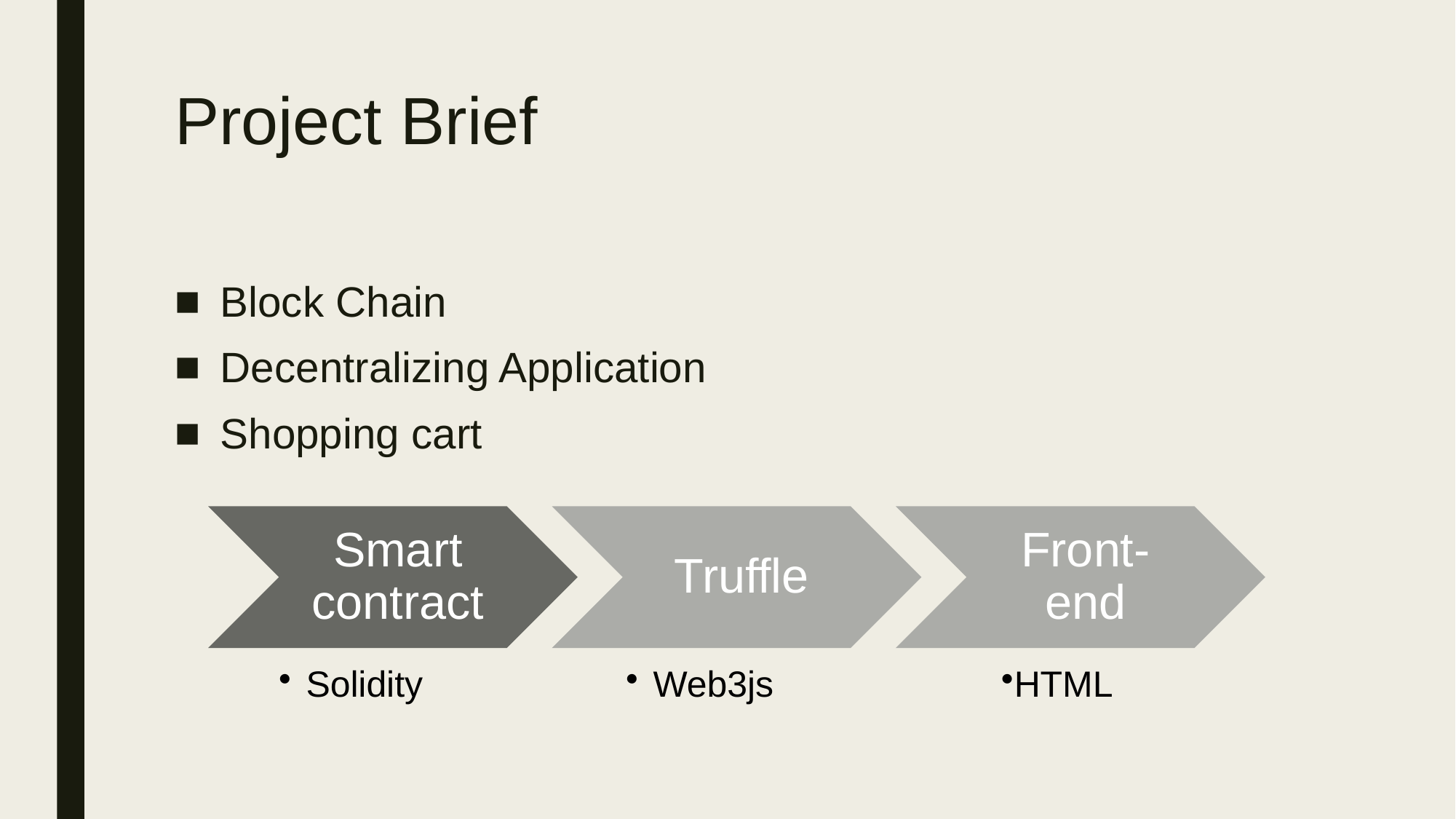

# Project Brief
Block Chain
Decentralizing Application
Shopping cart

Smart contract
Solidity
Truffle
Web3js
Front-end
HTML